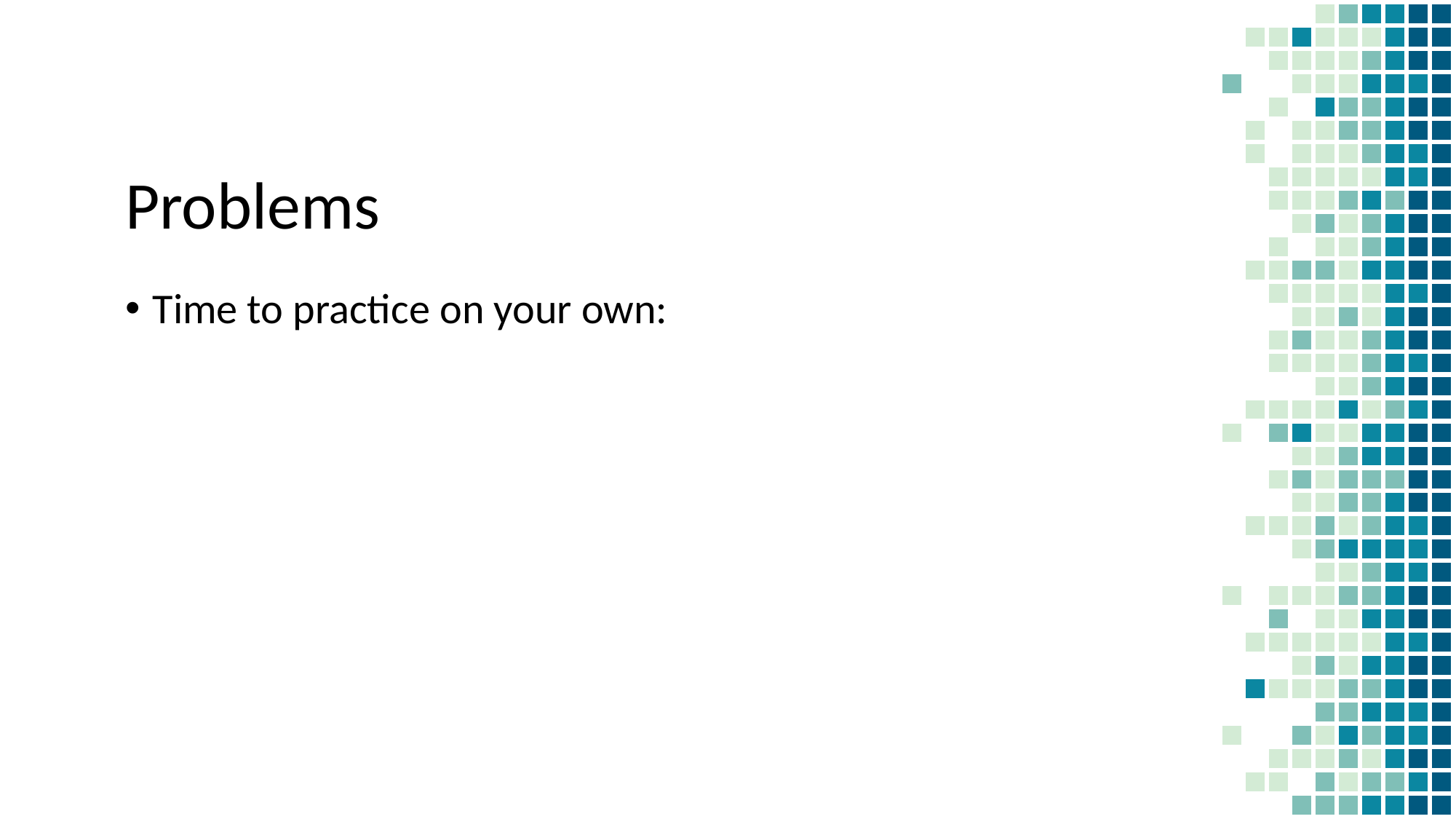

# Problems
Time to practice on your own: